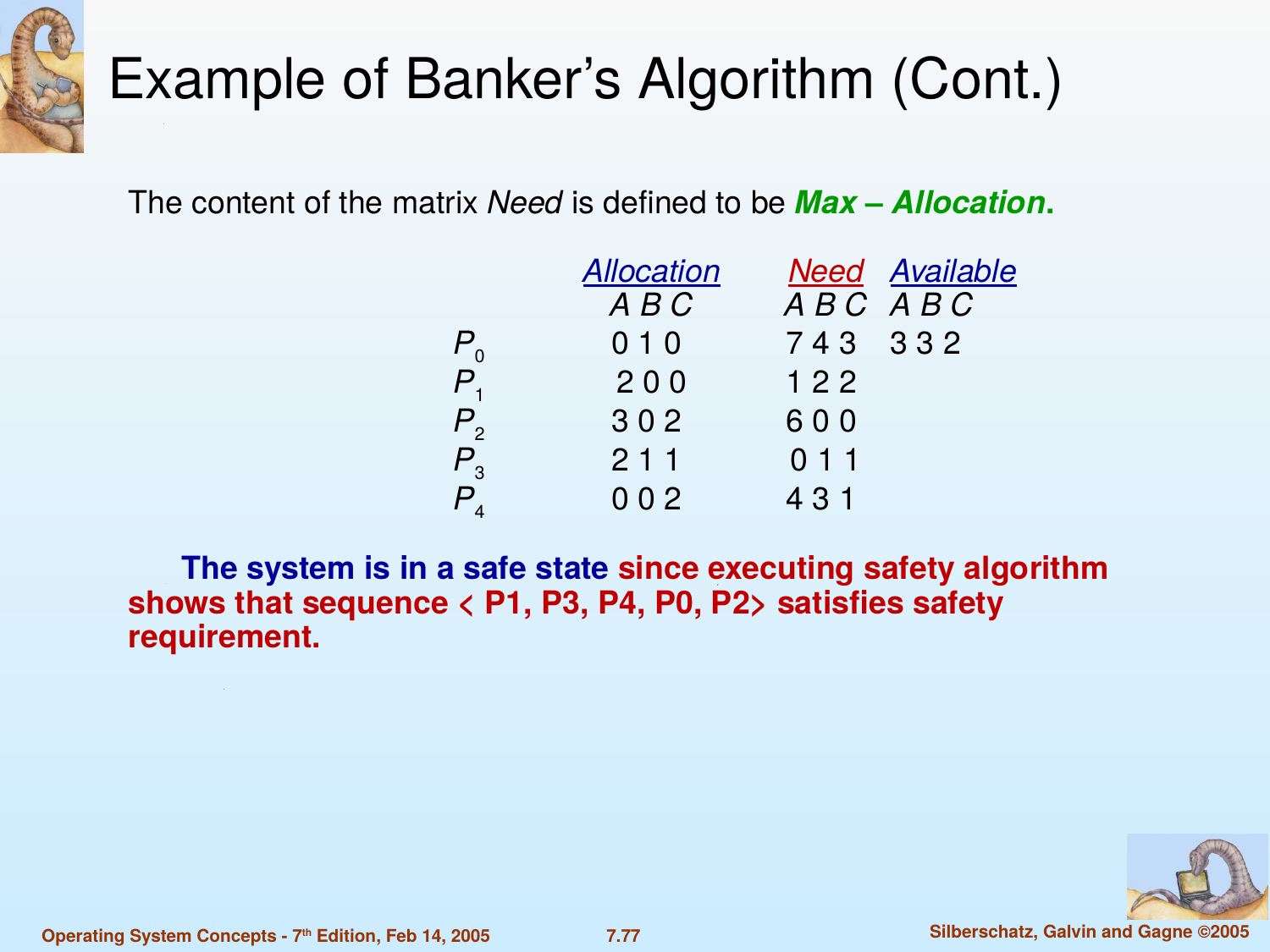

Example of Banker’s Algorithm (Cont.)
The content of the matrix Need is defined to be Max – Allocation.

			Allocation	Need	Available
			A B C	A B C	A B C
		P0	0 1 0 	7 4 3 	3 3 2
		P1	2 0 0	1 2 2
		P2	3 0 2 	6 0 0
		P3	2 1 1 	0 1 1
		P4	0 0 2 	4 3 1

      The system is in a safe state since executing safety algorithm shows that sequence < P1, P3, P4, P0, P2> satisfies safety requirement.